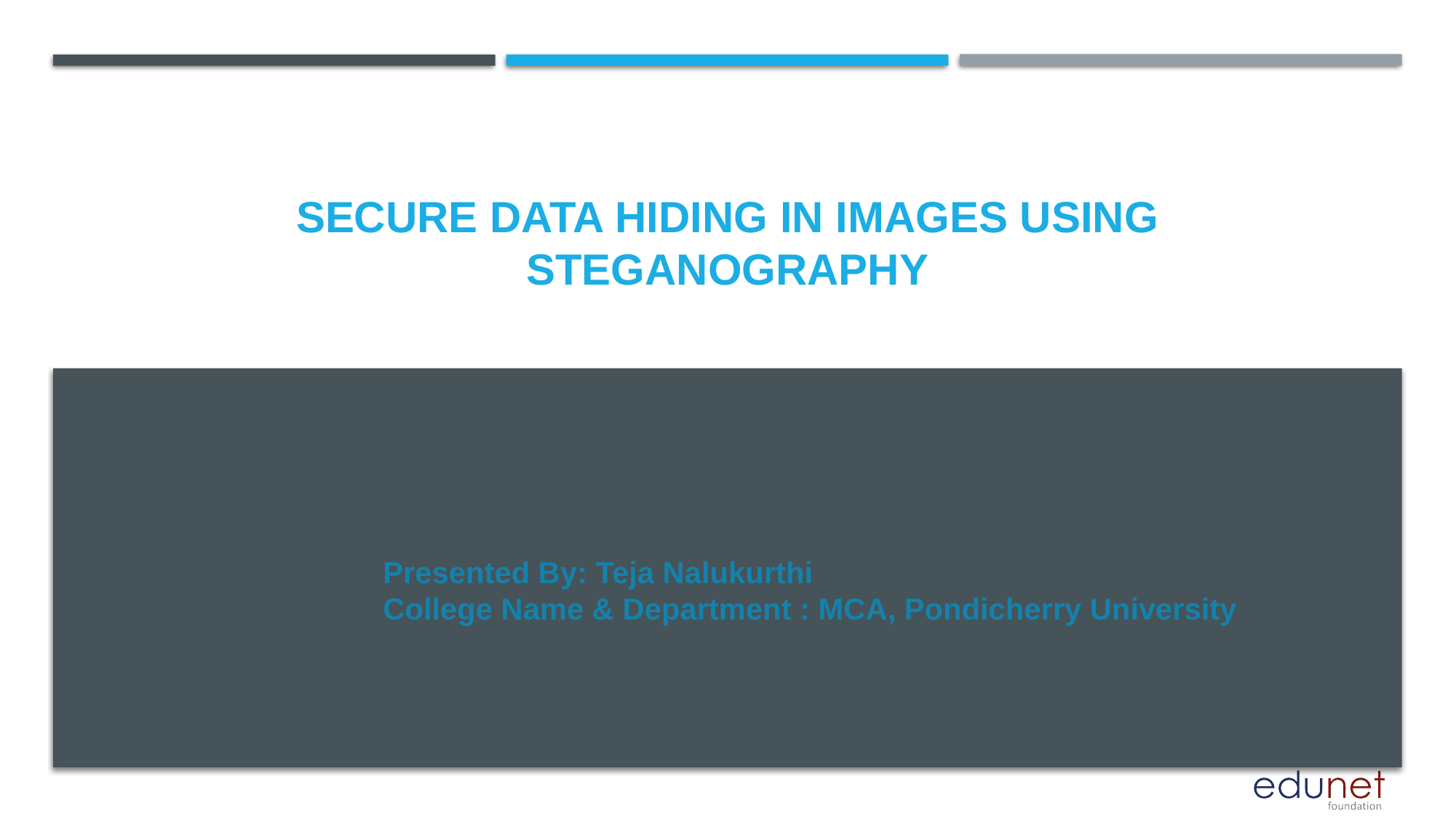

# SECURE DATA HIDING IN IMAGES USING STEGANOGRAPHY
Presented By: Teja Nalukurthi
College Name & Department : MCA, Pondicherry University